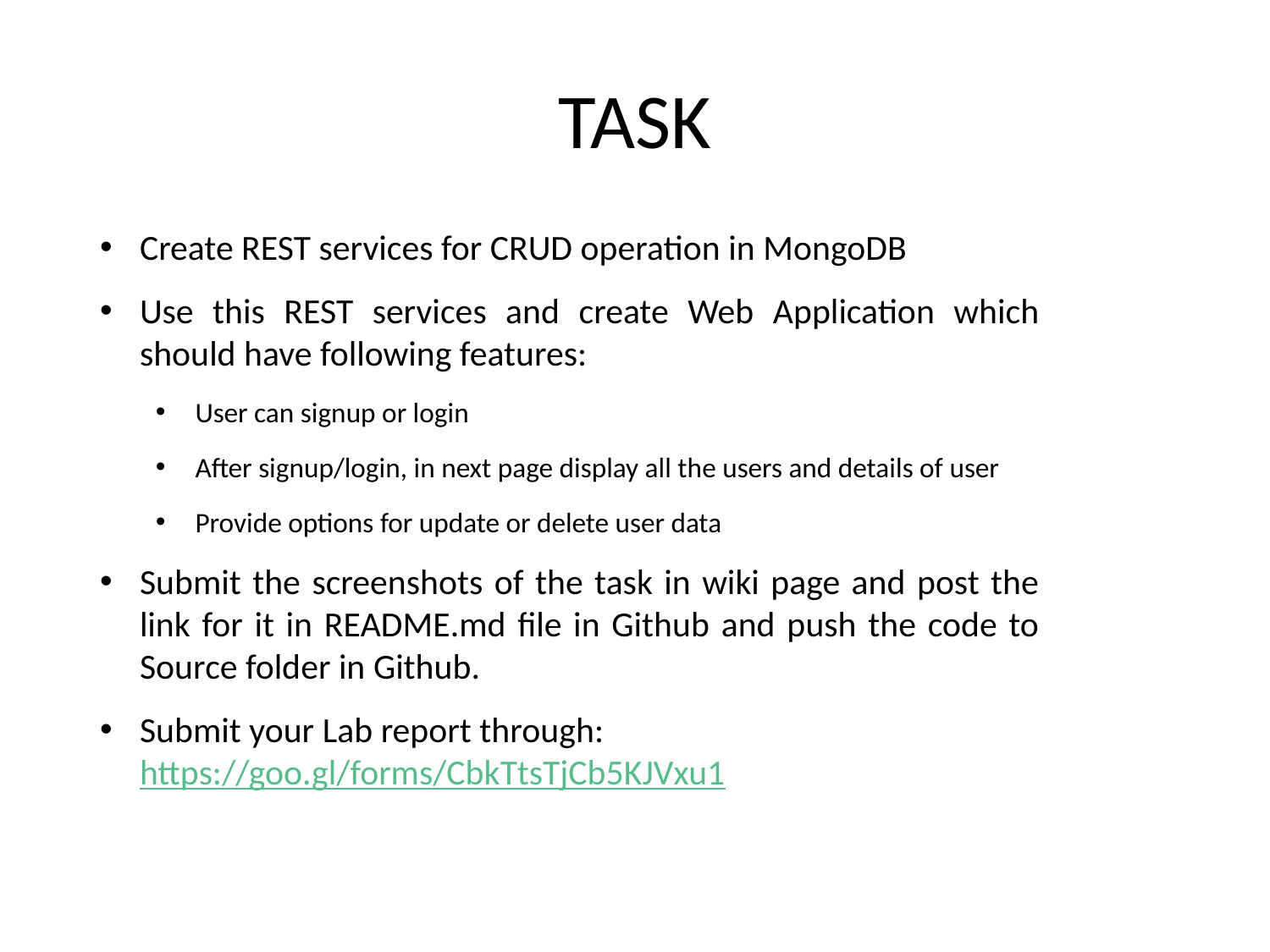

# TASK
Create REST services for CRUD operation in MongoDB
Use this REST services and create Web Application which should have following features:
User can signup or login
After signup/login, in next page display all the users and details of user
Provide options for update or delete user data
Submit the screenshots of the task in wiki page and post the link for it in README.md file in Github and push the code to Source folder in Github.
Submit your Lab report through: https://goo.gl/forms/CbkTtsTjCb5KJVxu1